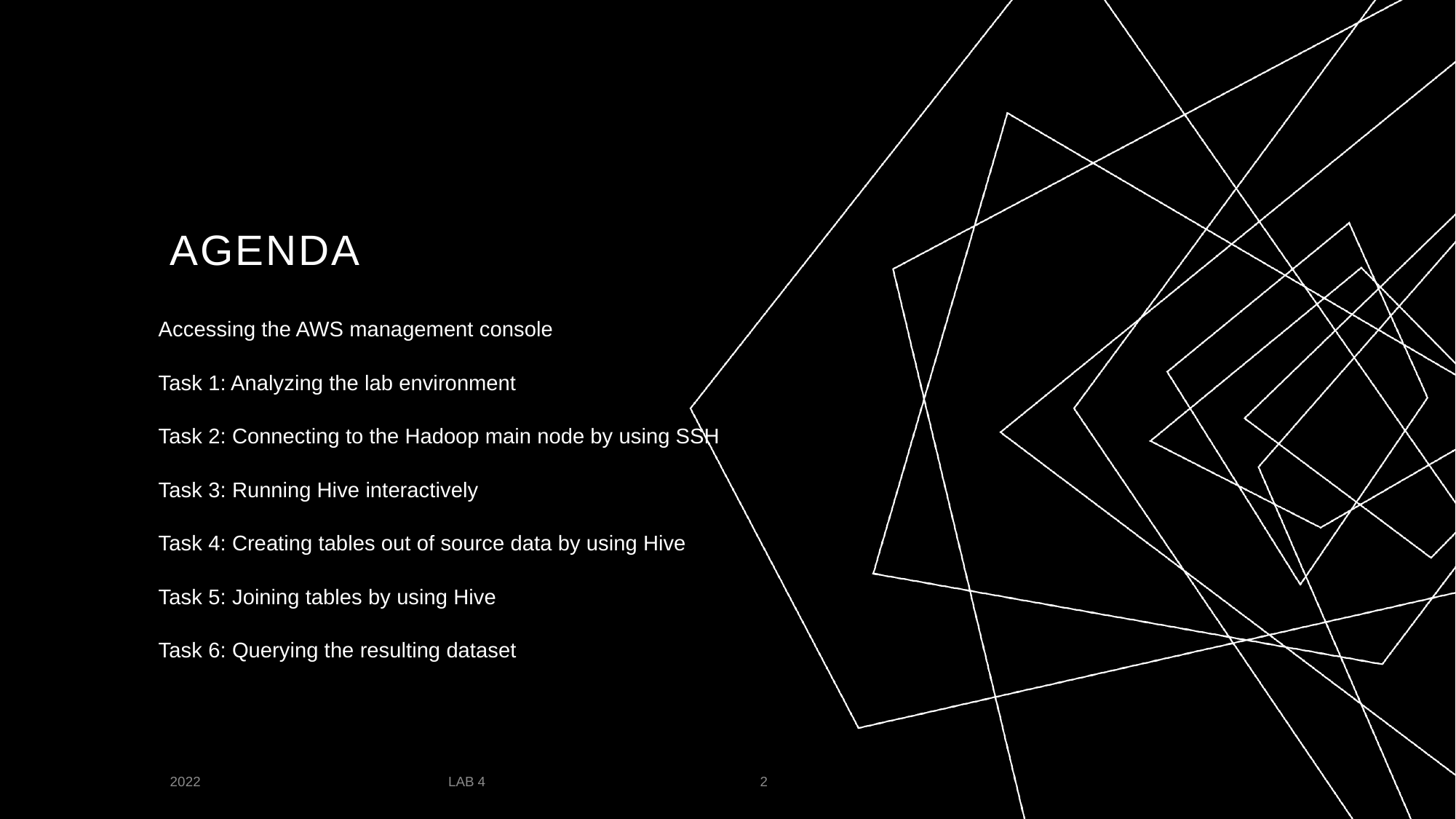

# AGENDA
Accessing the AWS management console
Task 1: Analyzing the lab environment
Task 2: Connecting to the Hadoop main node by using SSH
Task 3: Running Hive interactively
Task 4: Creating tables out of source data by using Hive
Task 5: Joining tables by using Hive
Task 6: Querying the resulting dataset
LAB 4
2022
2